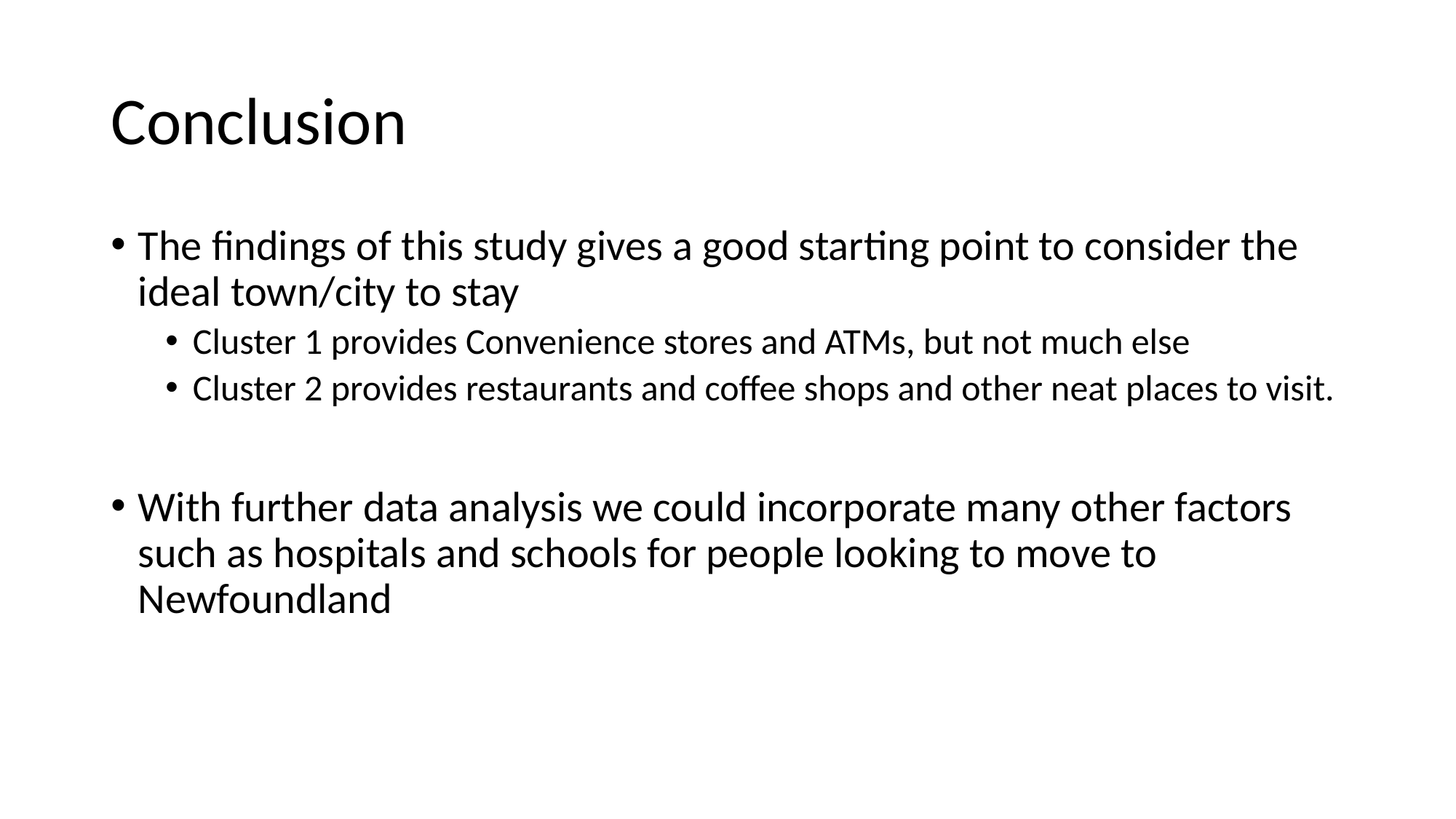

# Conclusion
The findings of this study gives a good starting point to consider the ideal town/city to stay
Cluster 1 provides Convenience stores and ATMs, but not much else
Cluster 2 provides restaurants and coffee shops and other neat places to visit.

With further data analysis we could incorporate many other factors such as hospitals and schools for people looking to move to Newfoundland